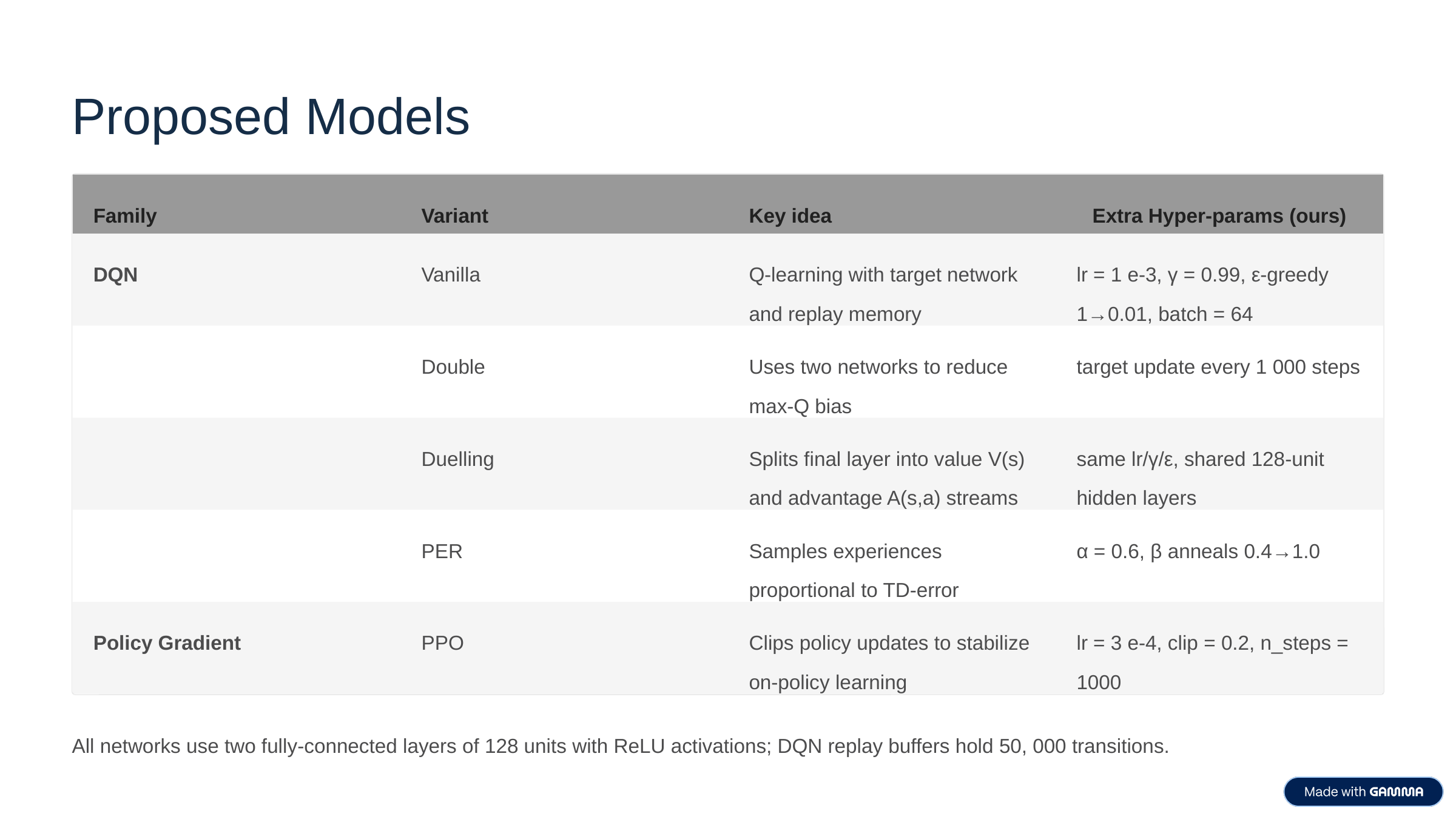

Proposed Models

Family
Variant
Key idea
Extra Hyper-params (ours)

DQN
Vanilla
Q-learning with target network and replay memory
lr = 1 e-3, γ = 0.99, ε-greedy 1→0.01, batch = 64

Double
Uses two networks to reduce max-Q bias
target update every 1 000 steps

Duelling
Splits final layer into value V(s) and advantage A(s,a) streams
same lr/γ/ε, shared 128-unit hidden layers

PER
Samples experiences proportional to TD-error
α = 0.6, β anneals 0.4→1.0

Policy Gradient
PPO
Clips policy updates to stabilize on-policy learning
lr = 3 e-4, clip = 0.2, n_steps = 1000
All networks use two fully-connected layers of 128 units with ReLU activations; DQN replay buffers hold 50, 000 transitions.